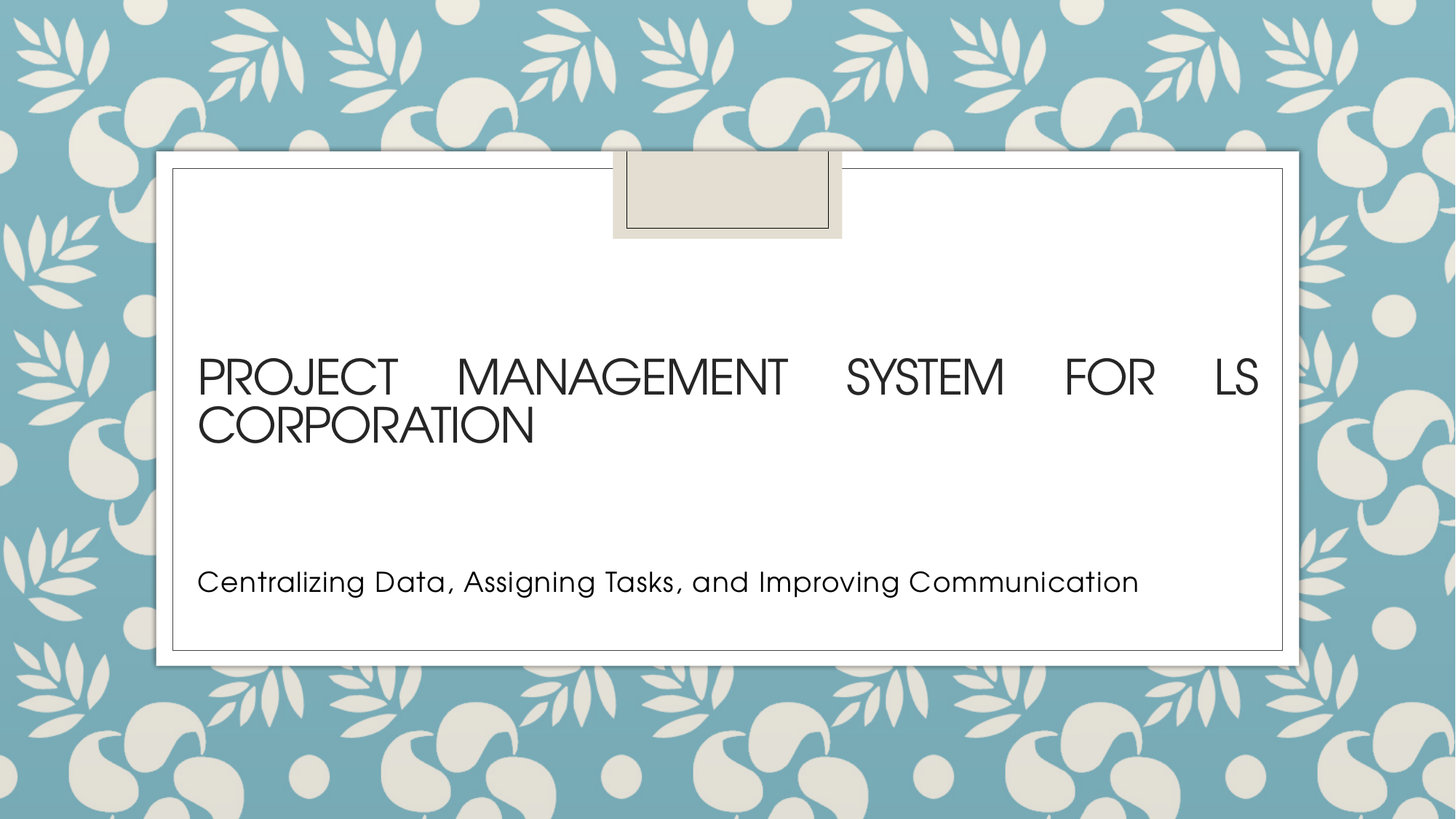

# Project Management System for LS Corporation
Centralizing Data, Assigning Tasks, and Improving Communication